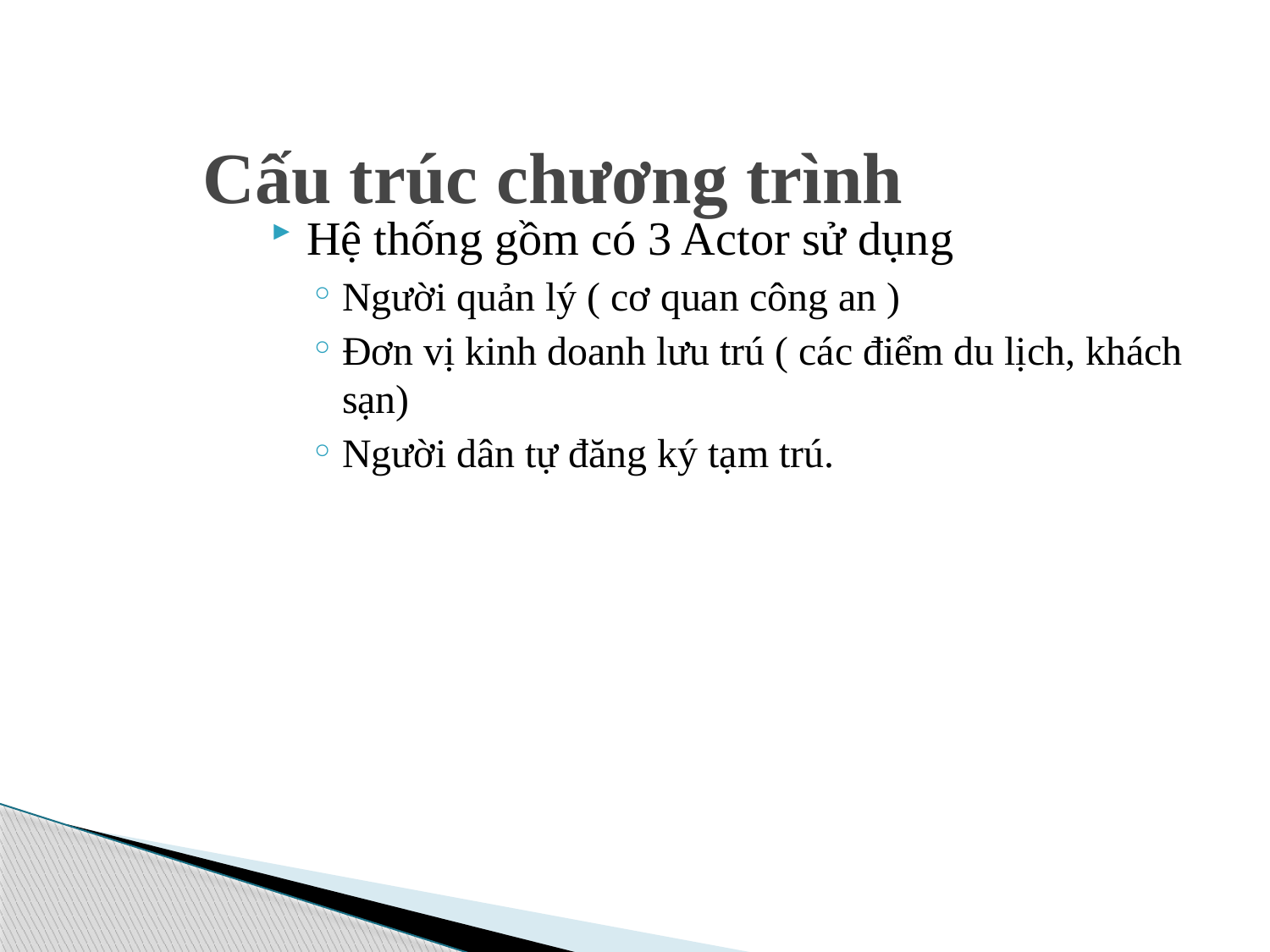

# Cấu trúc chương trình
Hệ thống gồm có 3 Actor sử dụng
Người quản lý ( cơ quan công an )
Đơn vị kinh doanh lưu trú ( các điểm du lịch, khách sạn)
Người dân tự đăng ký tạm trú.